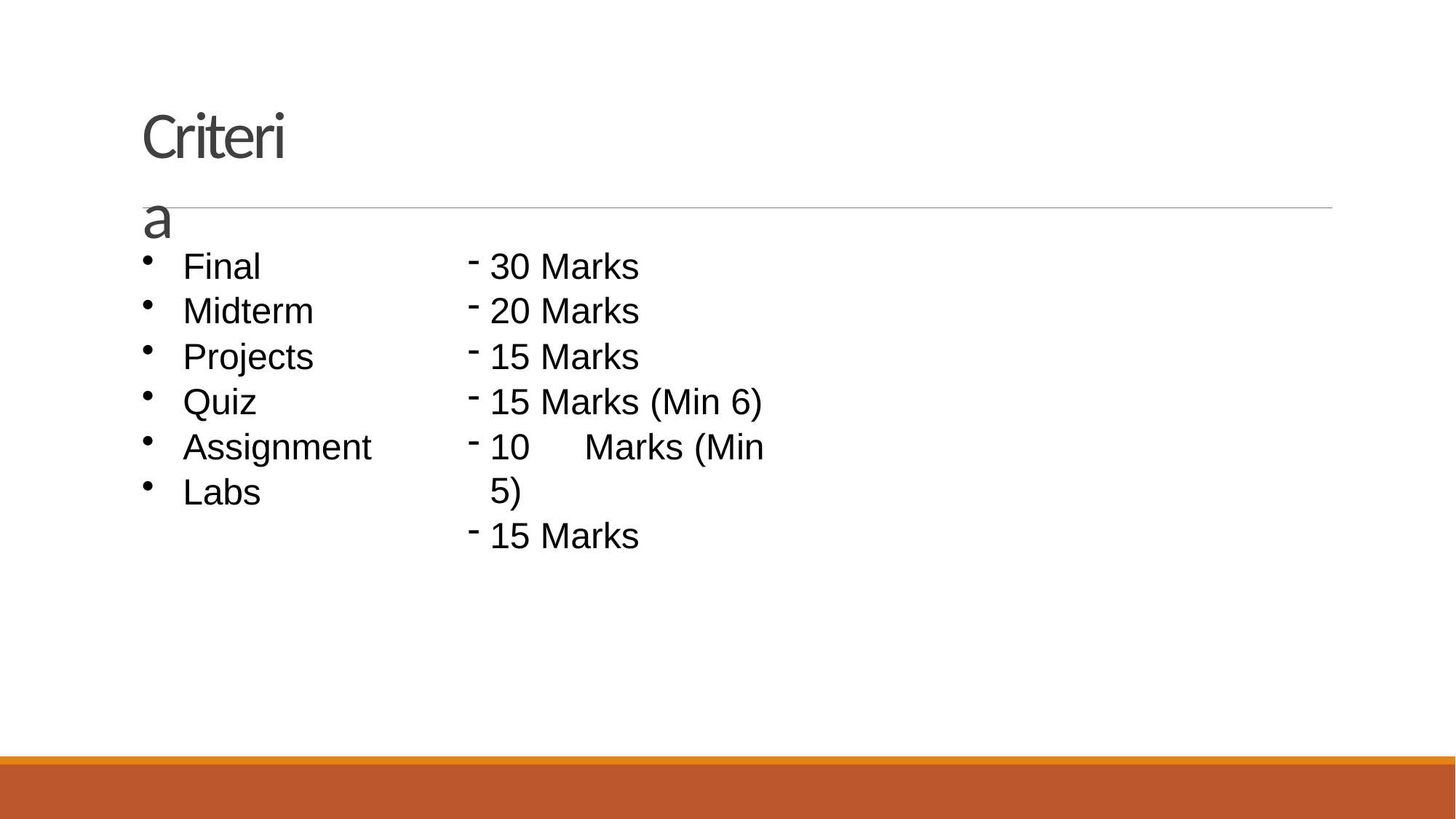

# Criteria
Final
Midterm
Projects
Quiz
Assignment
Labs
30 Marks
20 Marks
15 Marks
15 Marks (Min 6)
10	Marks (Min 5)
15 Marks